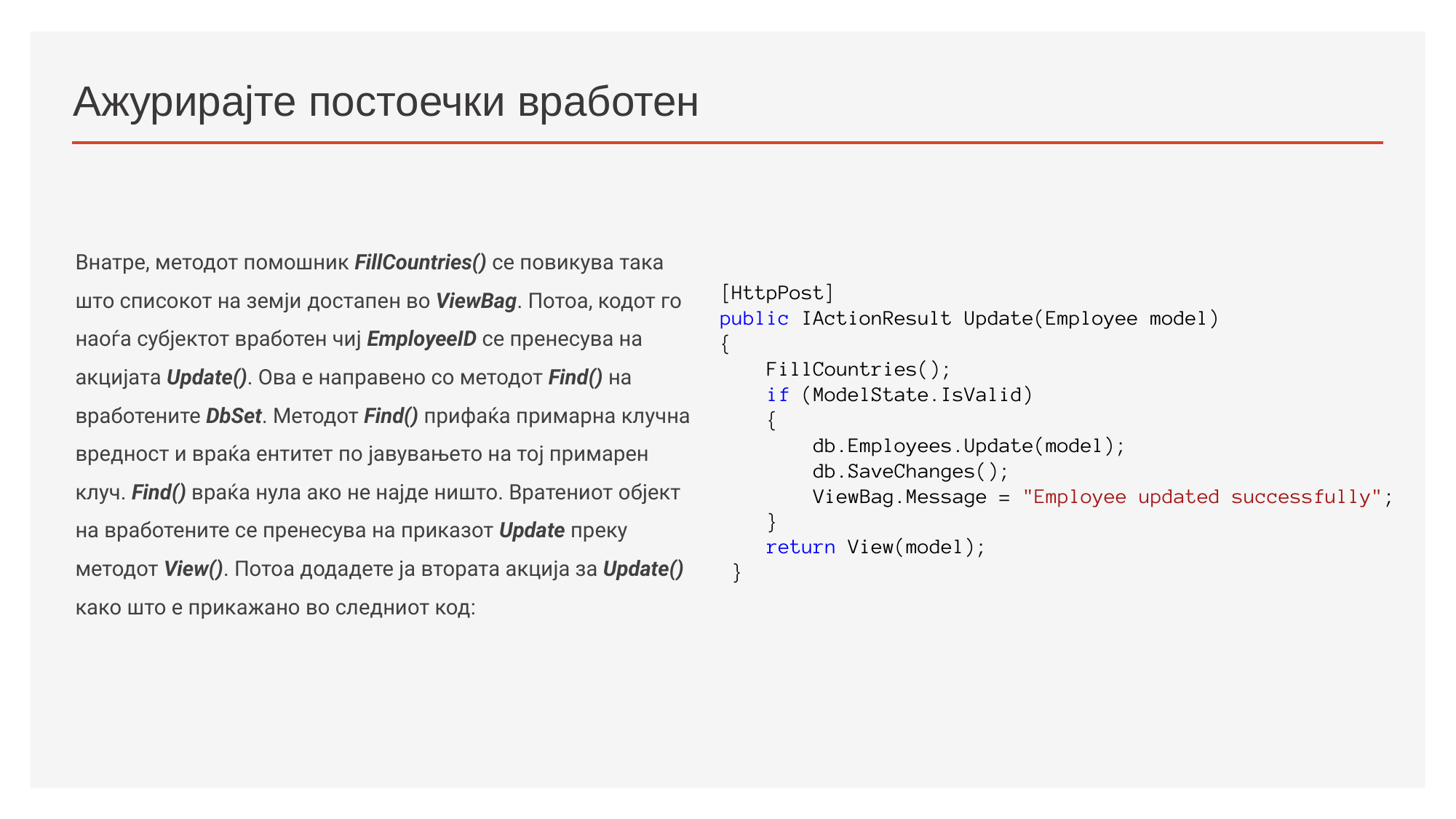

# Ажурирајте постоечки вработен

Внатре, методот помошник FillCountries() се повикува така што списокот на земји достапен во ViewBag. Потоа, кодот го наоѓа субјектот вработен чиј EmployeeID се пренесува на акцијата Update(). Ова е направено со методот Find() на вработените DbSet. Методот Find() прифаќа примарна клучна вредност и враќа ентитет по јавувањето на тој примарен клуч. Find() враќа нула ако не најде ништо. Вратениот објект на вработените се пренесува на приказот Update преку методот View(). Потоа додадете ја втората акција за Update() како што е прикажано во следниот код:
        [HttpPost]
        public IActionResult Update(Employee model)
        {
            FillCountries();
            if (ModelState.IsValid)
            {
                db.Employees.Update(model);
                db.SaveChanges();
                ViewBag.Message = "Employee updated successfully";
            }
            return View(model);
         }